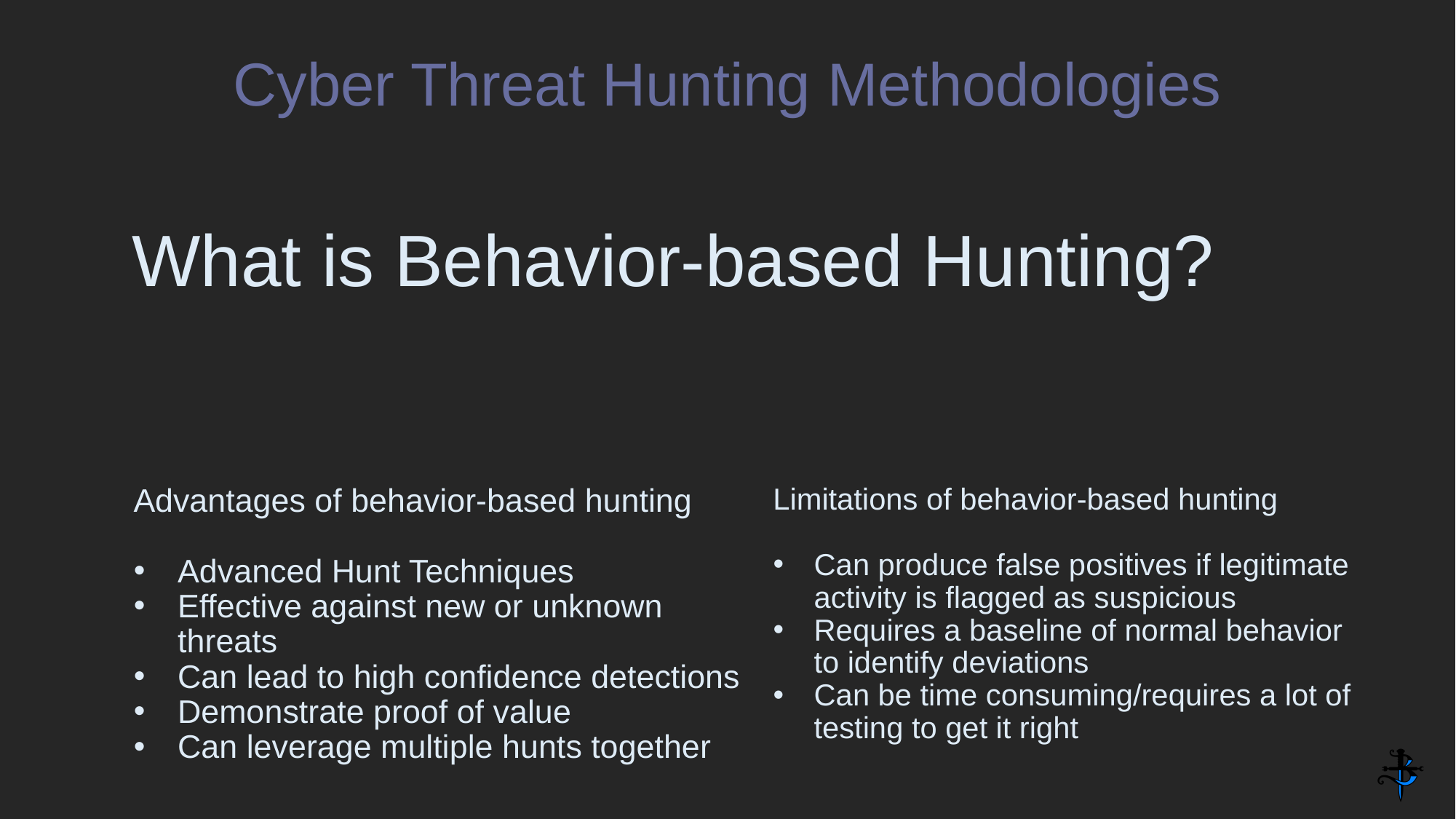

Cyber Threat Hunting Methodologies
What is Behavior-based Hunting?
Advantages of behavior-based hunting

Advanced Hunt Techniques
Effective against new or unknown threats
Can lead to high confidence detections
Demonstrate proof of value
Can leverage multiple hunts together
Limitations of behavior-based hunting

Can produce false positives if legitimate activity is flagged as suspicious
Requires a baseline of normal behavior to identify deviations
Can be time consuming/requires a lot of testing to get it right